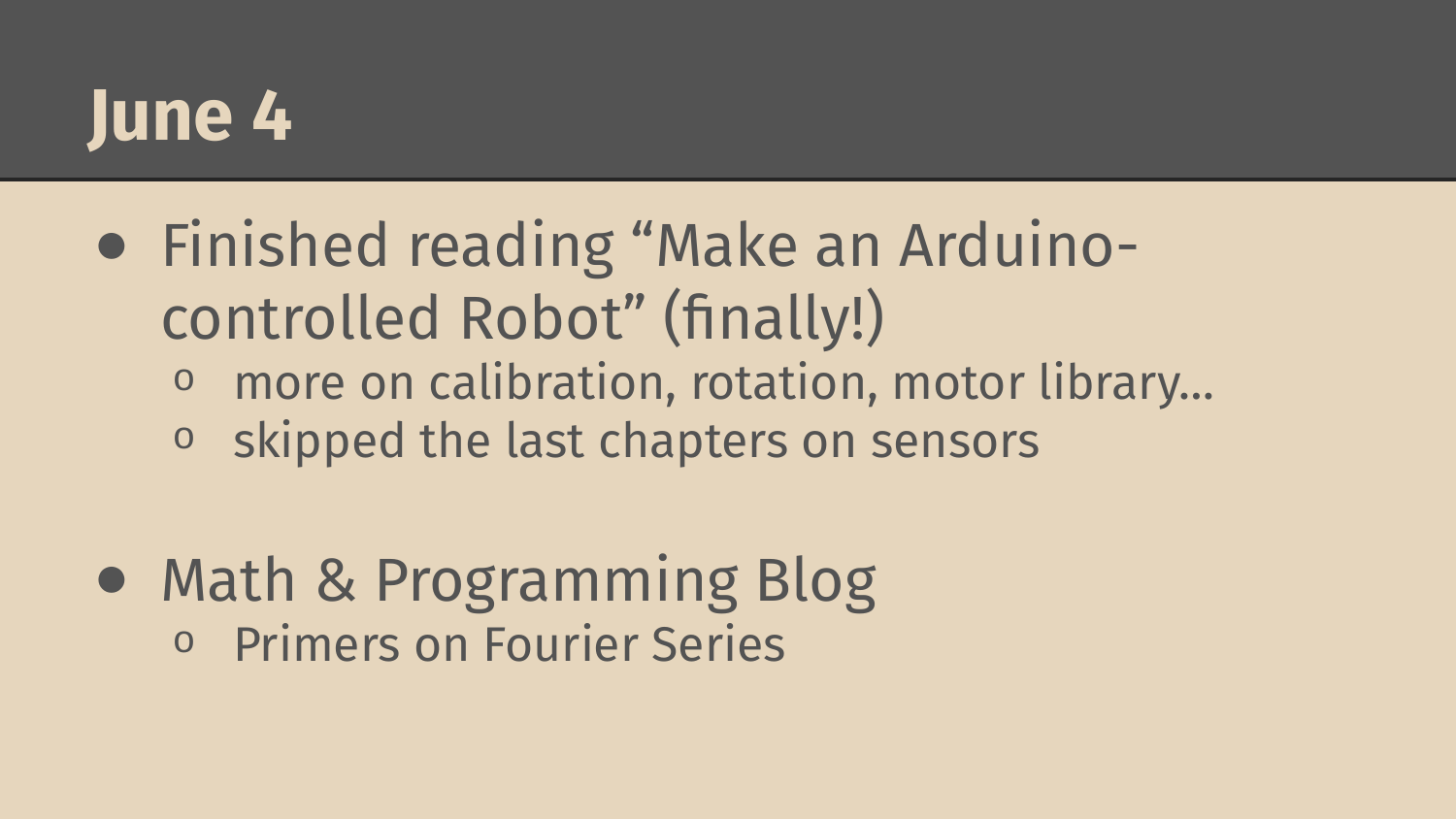

# June 4
Finished reading “Make an Arduino- controlled Robot” (finally!)
more on calibration, rotation, motor library…
skipped the last chapters on sensors

Math & Programming Blog
Primers on Fourier Series